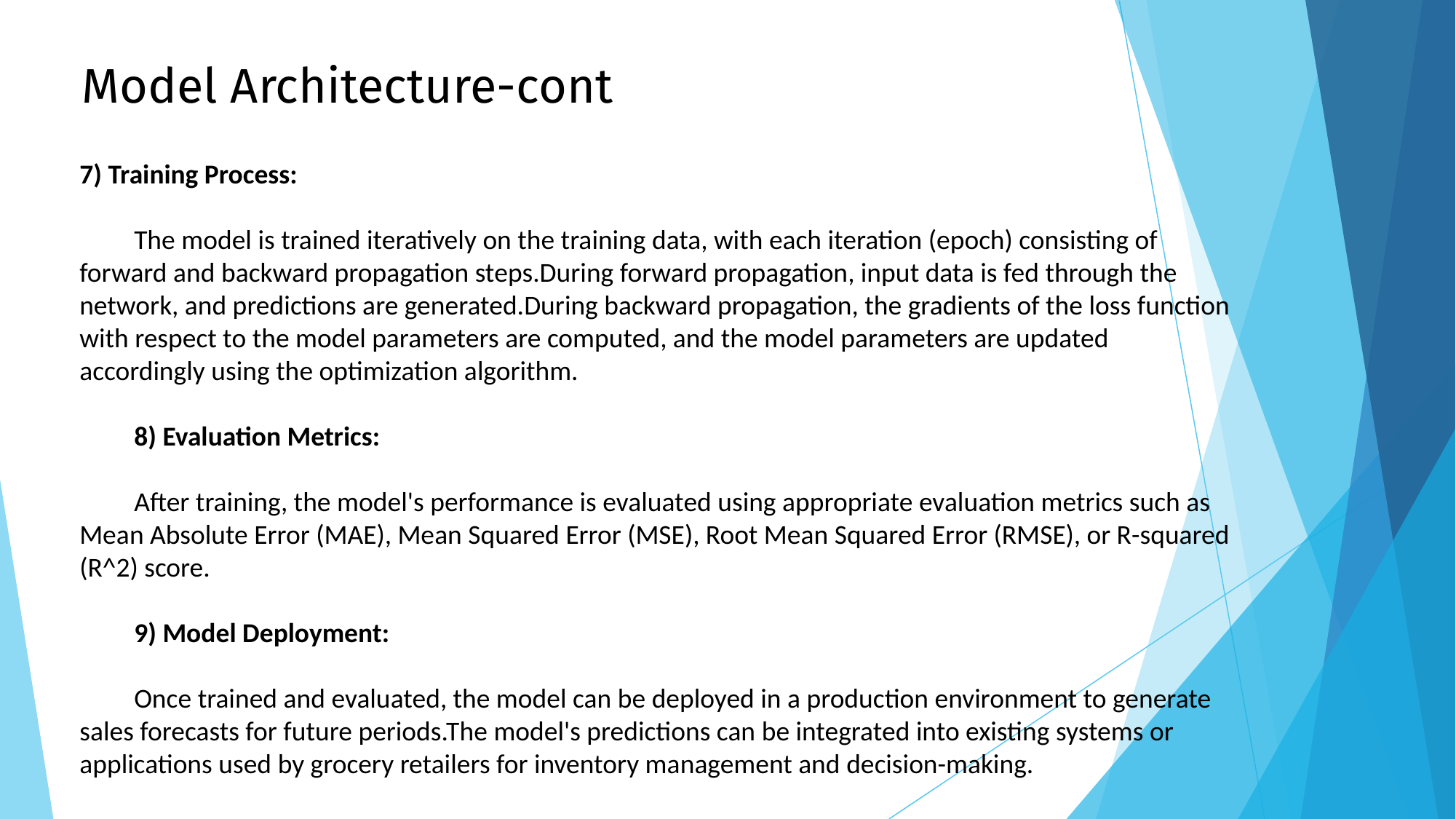

# Model Architecture-cont
7) Training Process:

The model is trained iteratively on the training data, with each iteration (epoch) consisting of forward and backward propagation steps.During forward propagation, input data is fed through the network, and predictions are generated.During backward propagation, the gradients of the loss function with respect to the model parameters are computed, and the model parameters are updated accordingly using the optimization algorithm.

8) Evaluation Metrics:

After training, the model's performance is evaluated using appropriate evaluation metrics such as Mean Absolute Error (MAE), Mean Squared Error (MSE), Root Mean Squared Error (RMSE), or R-squared (R^2) score.

9) Model Deployment:

Once trained and evaluated, the model can be deployed in a production environment to generate sales forecasts for future periods.The model's predictions can be integrated into existing systems or applications used by grocery retailers for inventory management and decision-making.